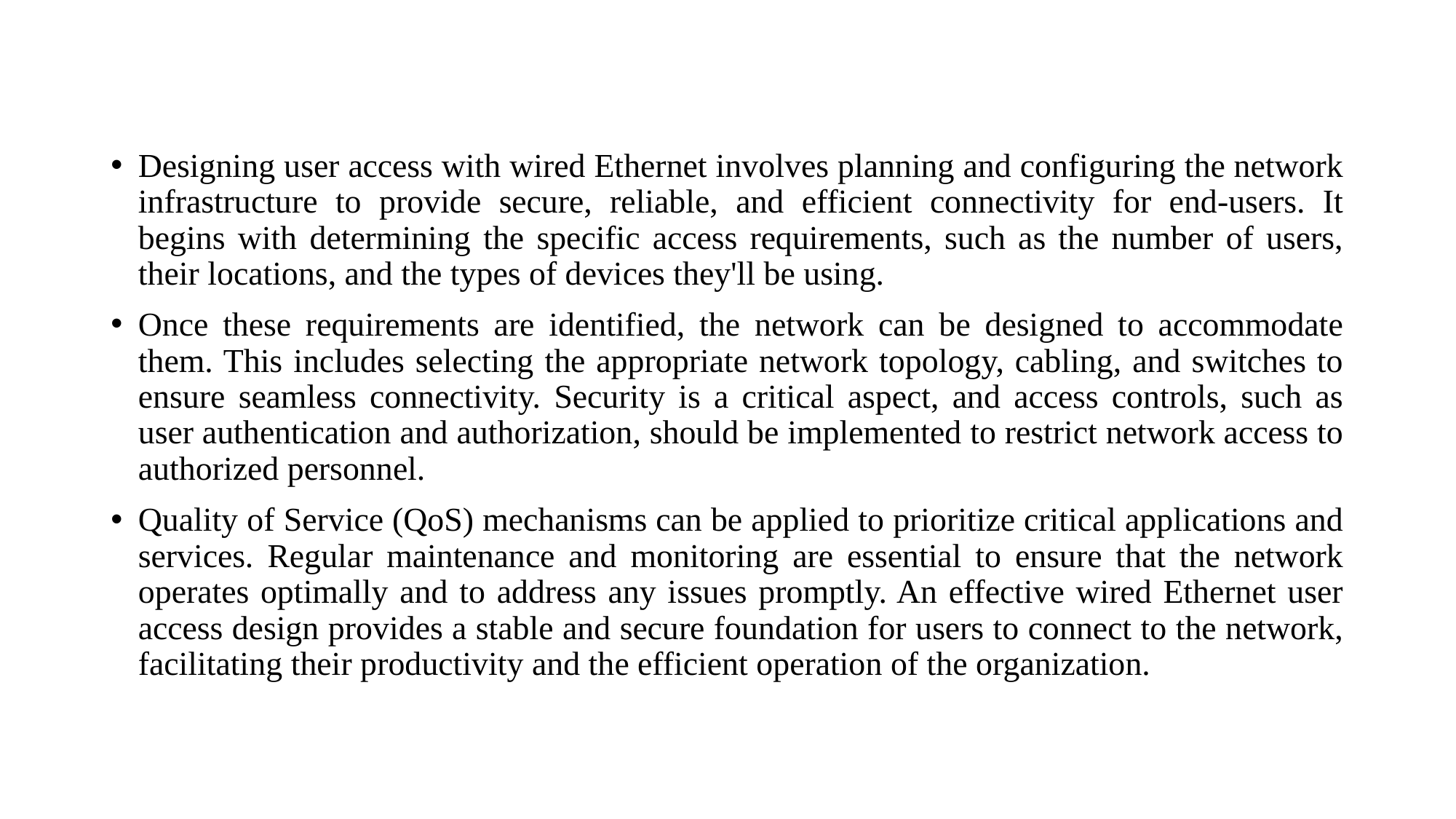

#
Designing user access with wired Ethernet involves planning and configuring the network infrastructure to provide secure, reliable, and efficient connectivity for end-users. It begins with determining the specific access requirements, such as the number of users, their locations, and the types of devices they'll be using.
Once these requirements are identified, the network can be designed to accommodate them. This includes selecting the appropriate network topology, cabling, and switches to ensure seamless connectivity. Security is a critical aspect, and access controls, such as user authentication and authorization, should be implemented to restrict network access to authorized personnel.
Quality of Service (QoS) mechanisms can be applied to prioritize critical applications and services. Regular maintenance and monitoring are essential to ensure that the network operates optimally and to address any issues promptly. An effective wired Ethernet user access design provides a stable and secure foundation for users to connect to the network, facilitating their productivity and the efficient operation of the organization.